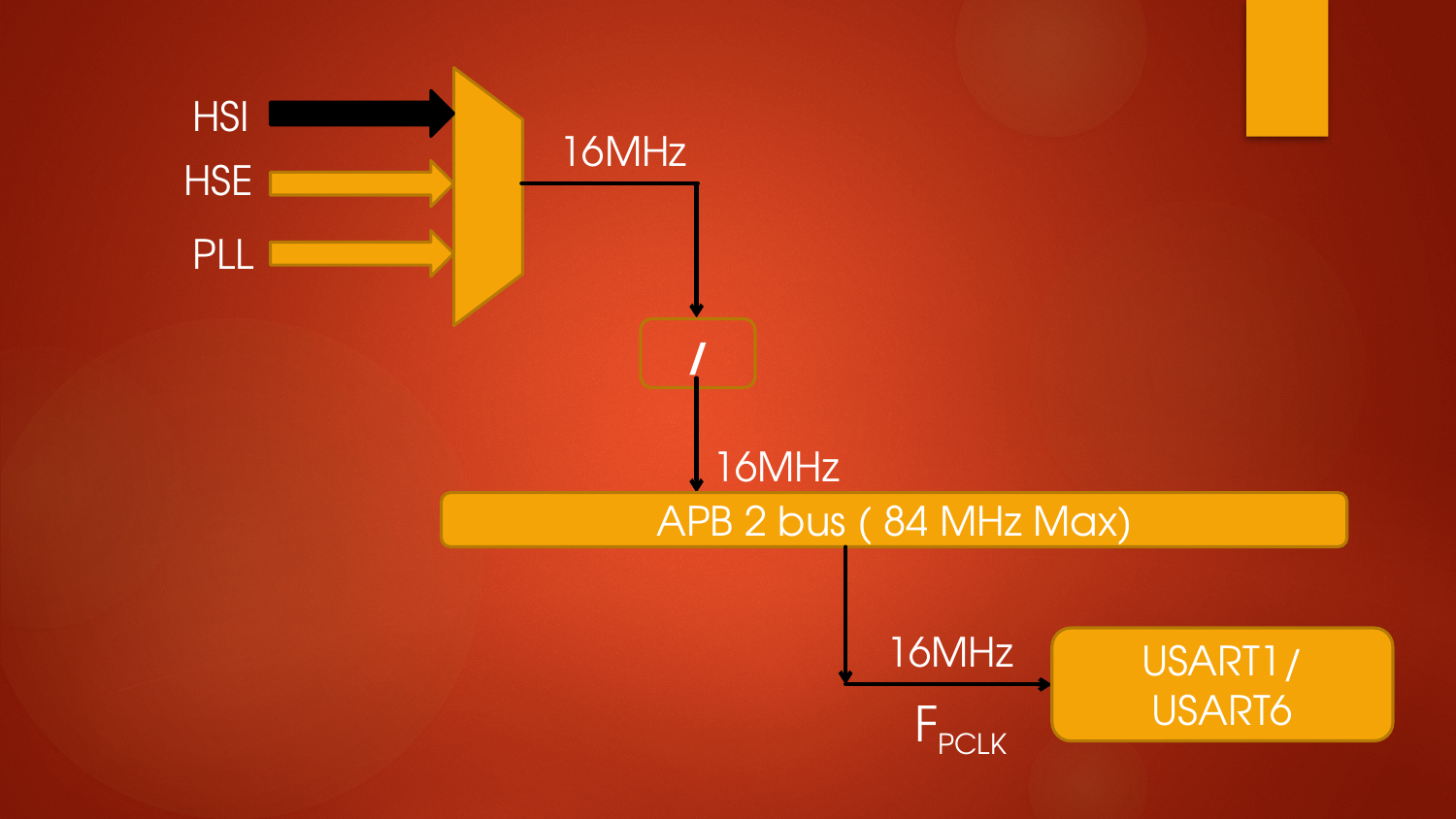

HSI

16MHz
HSE

PLL

/
16MHz
APB 2 bus ( 84 MHz Max)
16MHz
USART1/USART6
FPCLK